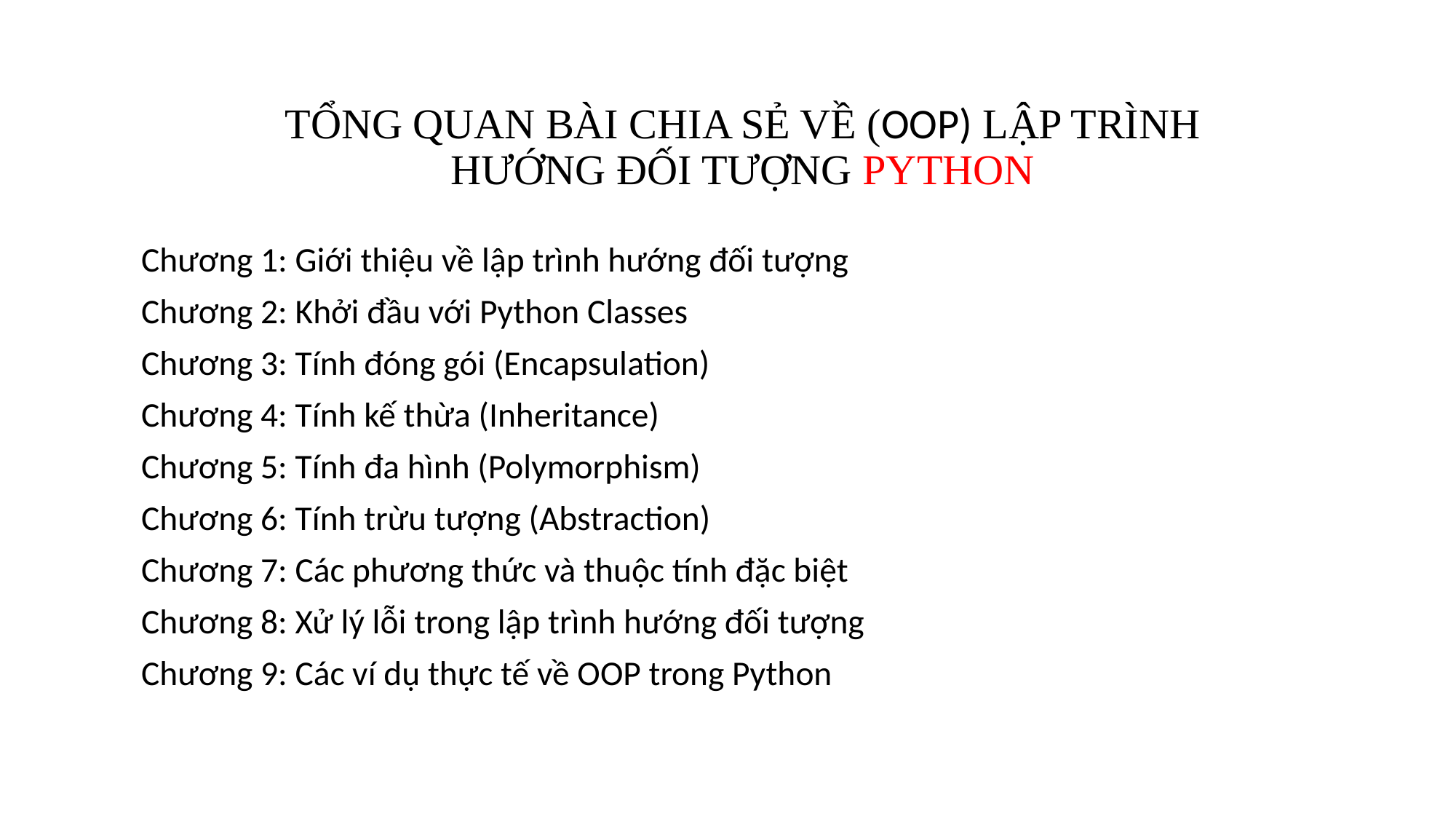

# TỔNG QUAN BÀI CHIA SẺ VỀ (OOP) LẬP TRÌNH HƯỚNG ĐỐI TƯỢNG PYTHON
Chương 1: Giới thiệu về lập trình hướng đối tượng
Chương 2: Khởi đầu với Python Classes
Chương 3: Tính đóng gói (Encapsulation)
Chương 4: Tính kế thừa (Inheritance)
Chương 5: Tính đa hình (Polymorphism)
Chương 6: Tính trừu tượng (Abstraction)
Chương 7: Các phương thức và thuộc tính đặc biệt
Chương 8: Xử lý lỗi trong lập trình hướng đối tượng
Chương 9: Các ví dụ thực tế về OOP trong Python